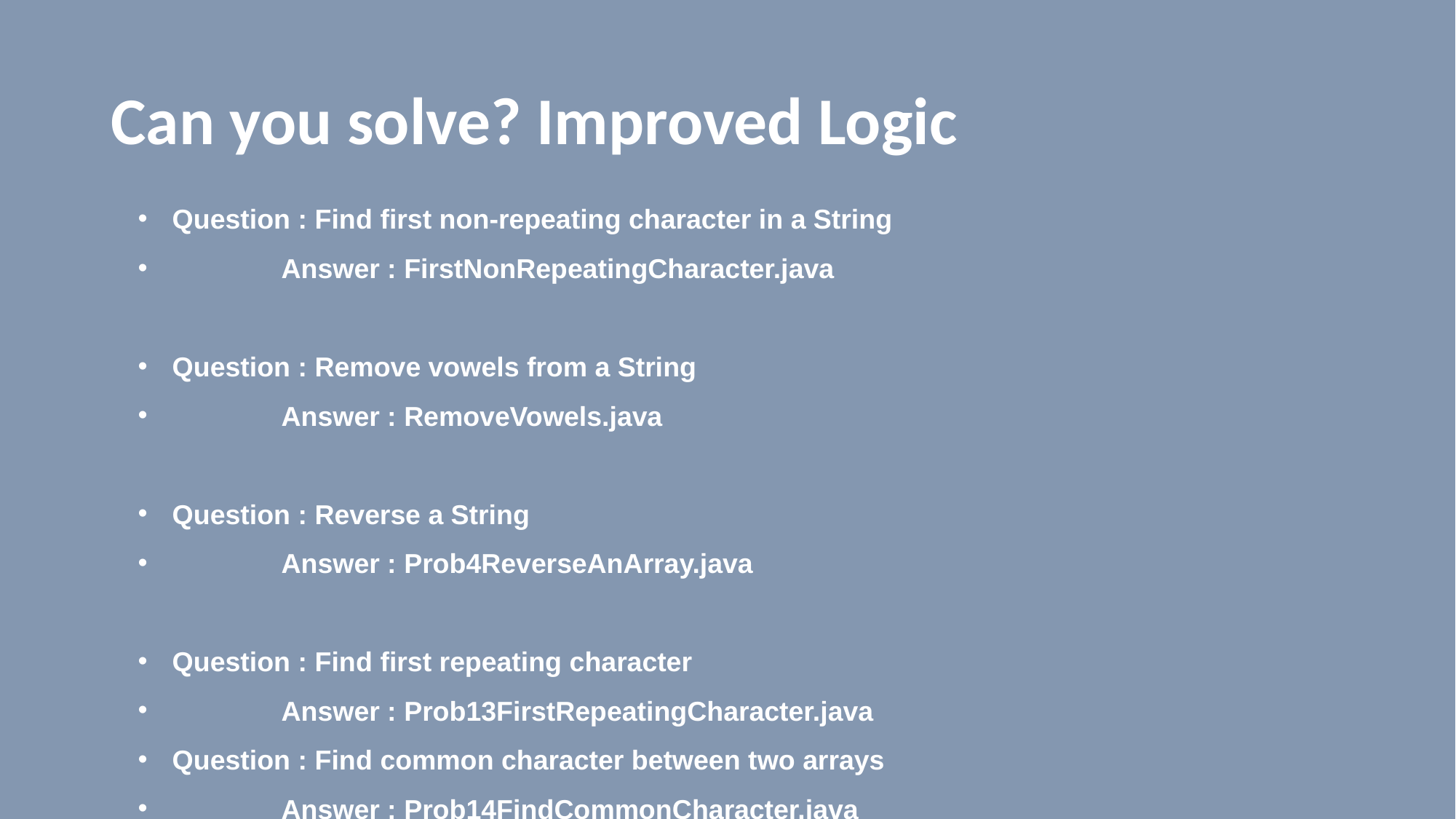

# Can you solve? Improved Logic
Question : Find first non-repeating character in a String
	Answer : FirstNonRepeatingCharacter.java

Question : Remove vowels from a String
	Answer : RemoveVowels.java

Question : Reverse a String
	Answer : Prob4ReverseAnArray.java

Question : Find first repeating character
	Answer : Prob13FirstRepeatingCharacter.java
Question : Find common character between two arrays
	Answer : Prob14FindCommonCharacter.java